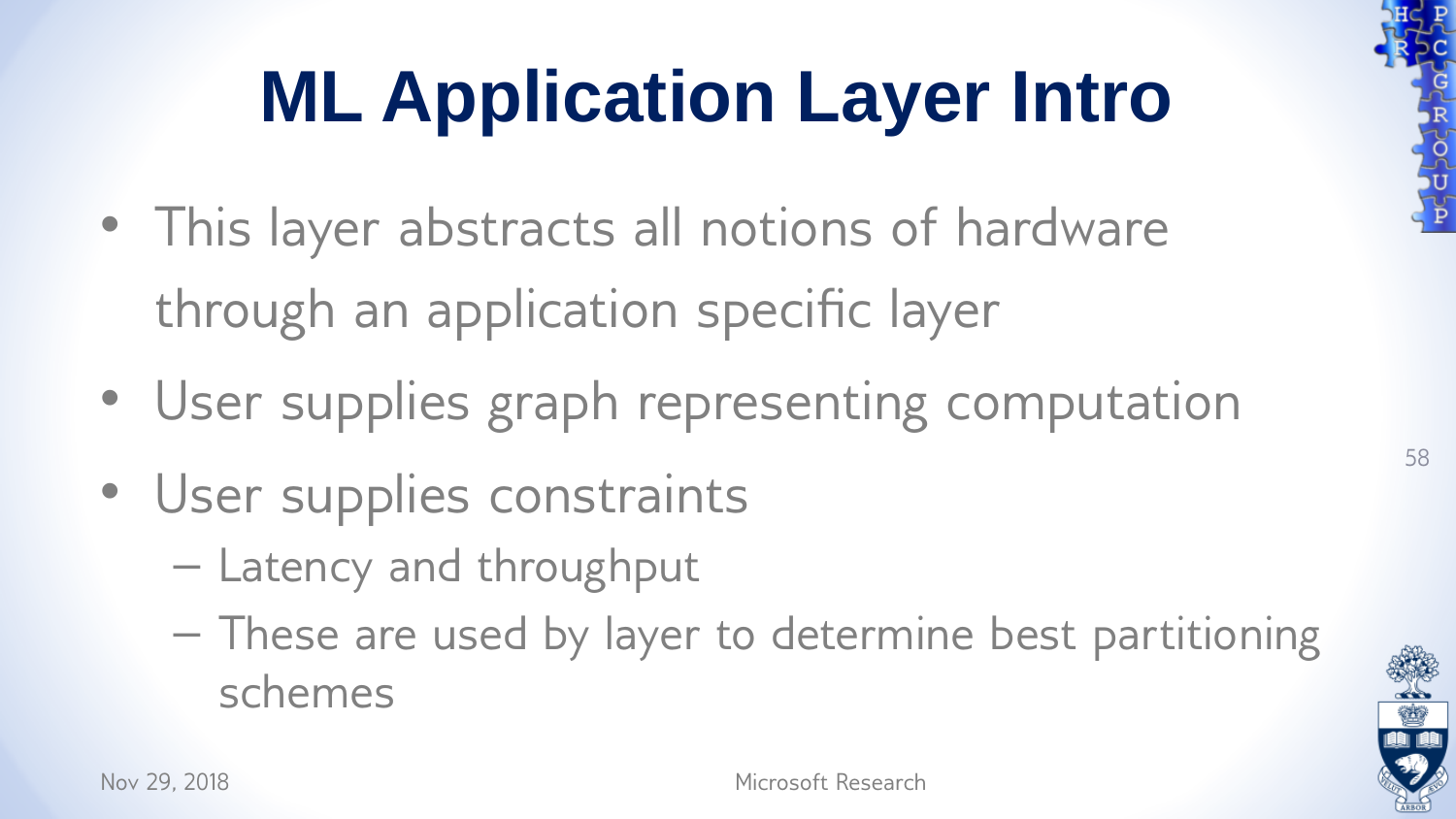

# ML Application Layer Intro
This layer abstracts all notions of hardware through an application specific layer
User supplies graph representing computation
User supplies constraints
Latency and throughput
These are used by layer to determine best partitioning schemes
58
Nov 29, 2018
Microsoft Research